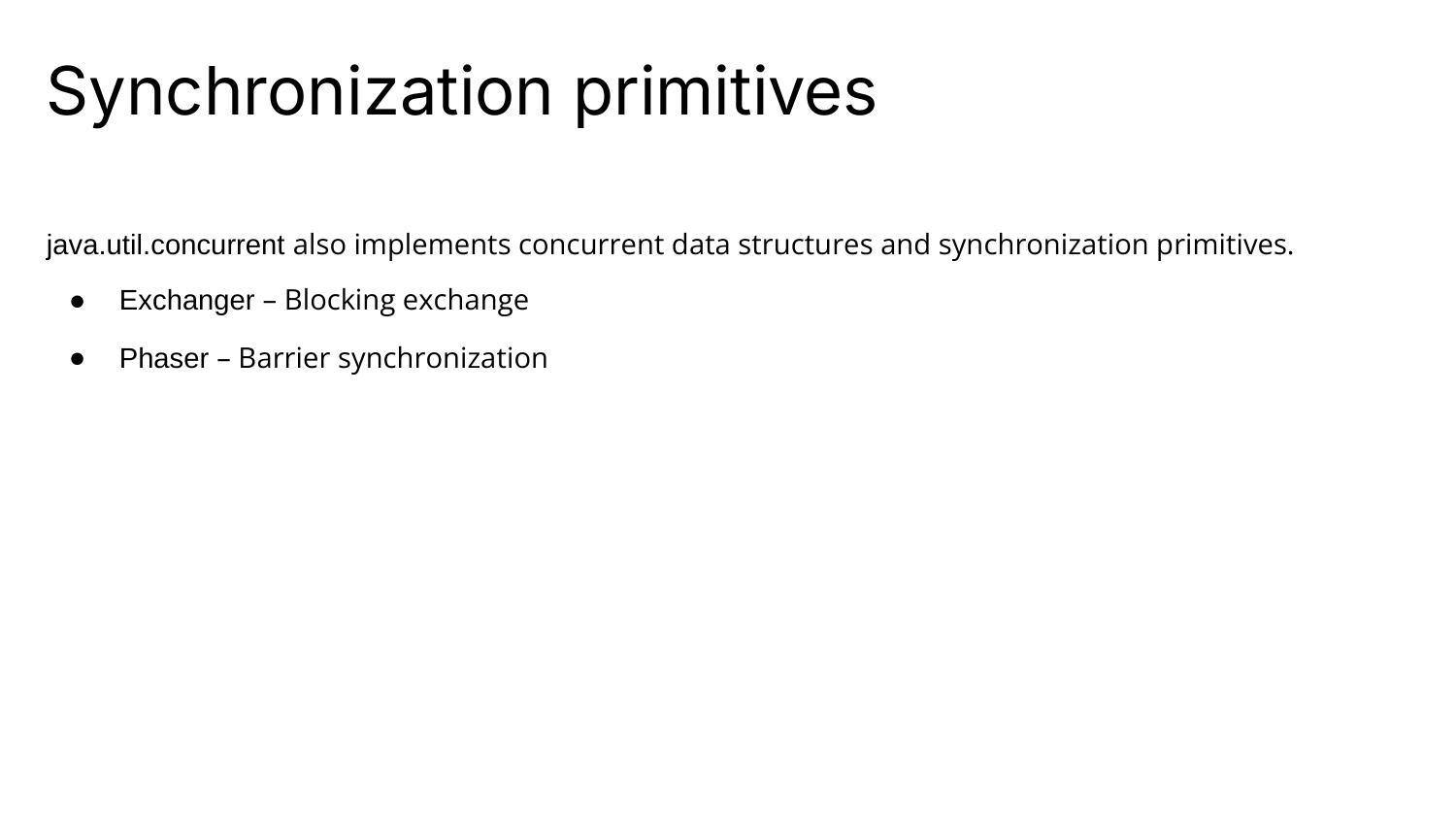

# Synchronization primitives
java.util.concurrent also implements concurrent data structures and synchronization primitives.
Exchanger – Blocking exchange
Phaser – Barrier synchronization